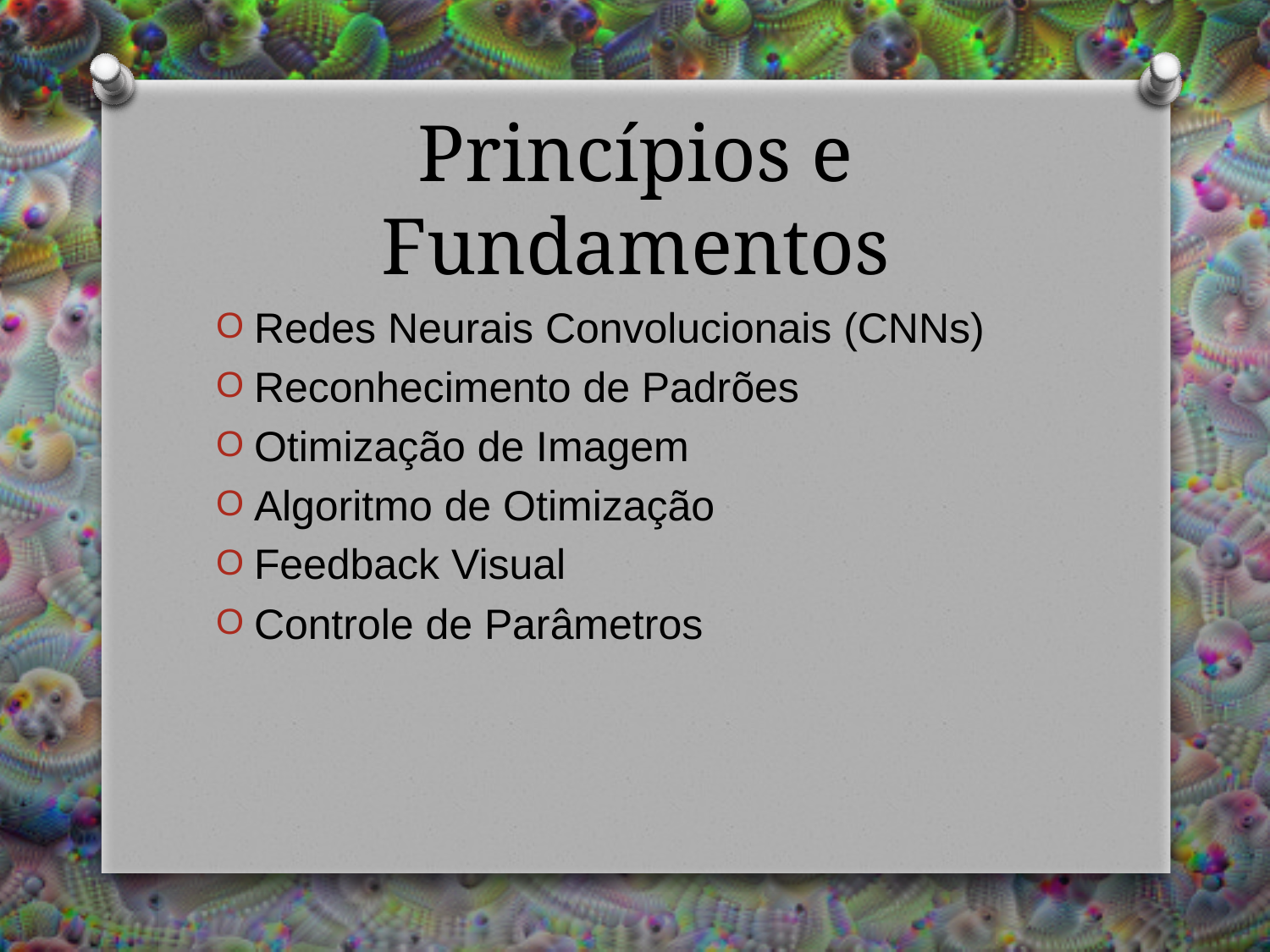

# Princípios e Fundamentos
Redes Neurais Convolucionais (CNNs)
Reconhecimento de Padrões
Otimização de Imagem
Algoritmo de Otimização
Feedback Visual
Controle de Parâmetros